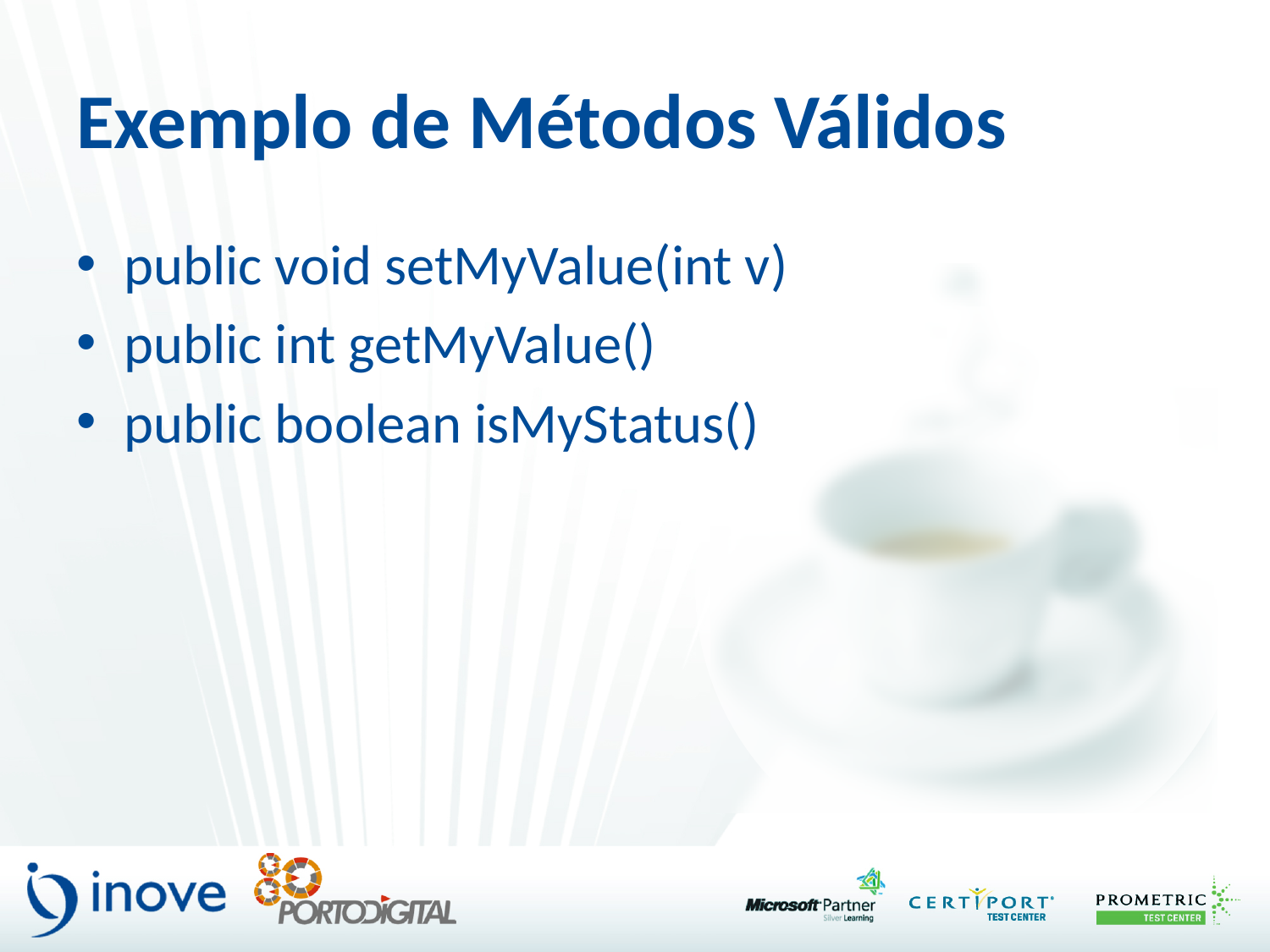

# Exemplo de Métodos Válidos
public void setMyValue(int v)
public int getMyValue()
public boolean isMyStatus()